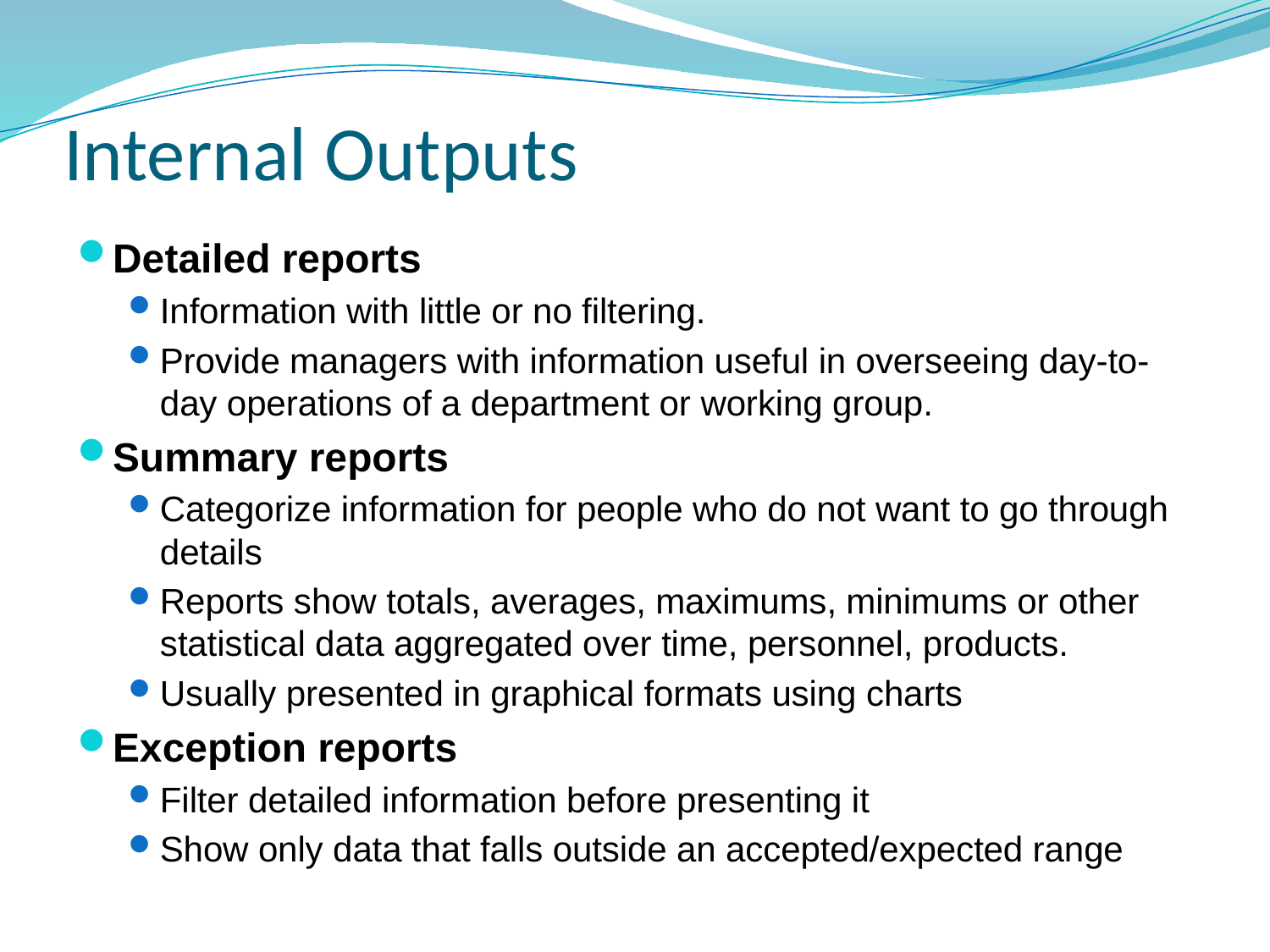

# Internal Outputs
Detailed reports
Information with little or no filtering.
Provide managers with information useful in overseeing day-to-day operations of a department or working group.
Summary reports
Categorize information for people who do not want to go through details
Reports show totals, averages, maximums, minimums or other statistical data aggregated over time, personnel, products.
Usually presented in graphical formats using charts
Exception reports
Filter detailed information before presenting it
Show only data that falls outside an accepted/expected range